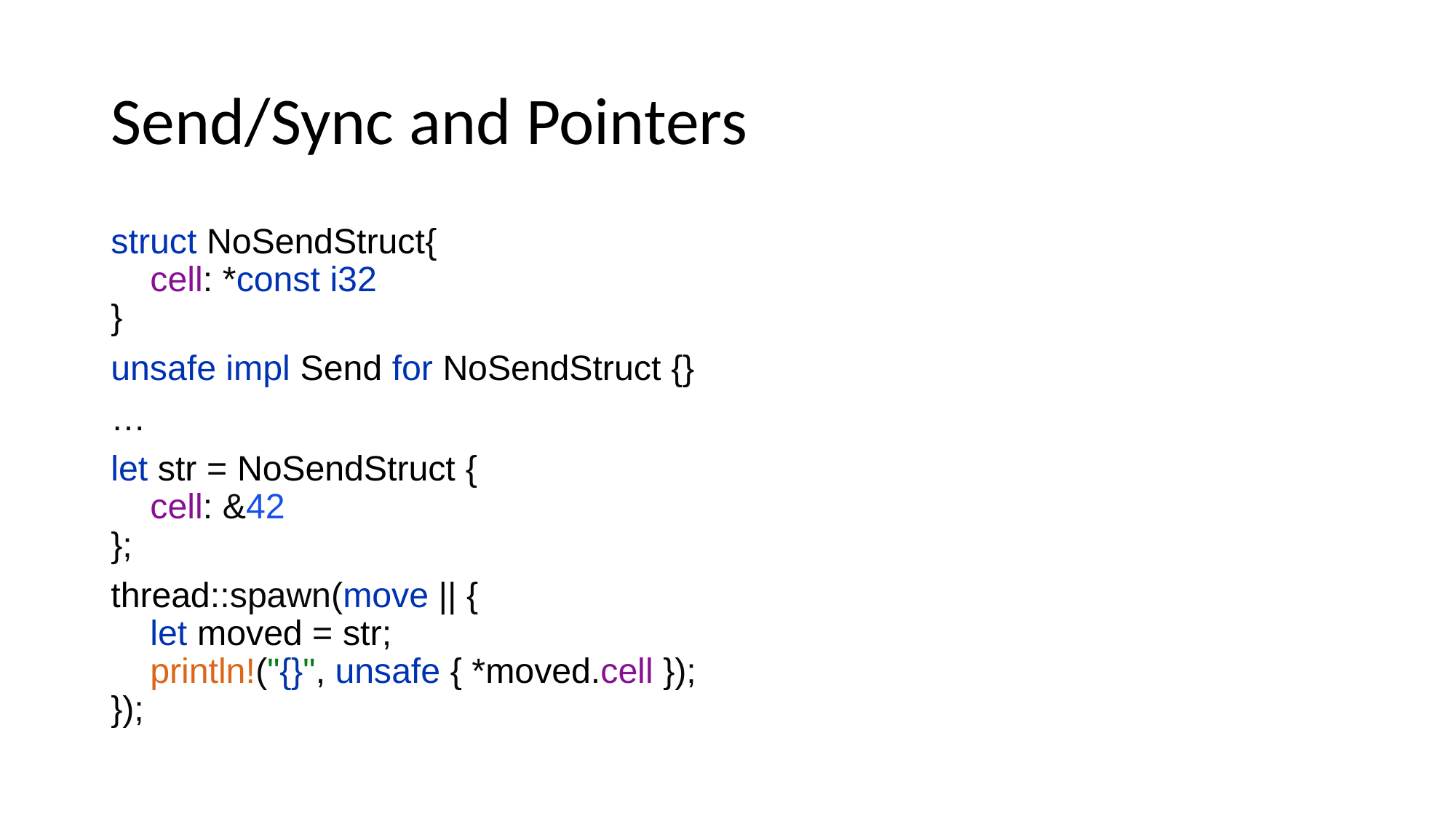

# Send/Sync and Pointers
struct NoSendStruct{
    cell: *const i32
}
unsafe impl Send for NoSendStruct {}
…
let str = NoSendStruct {
    cell: &42
};
thread::spawn(move || {
    let moved = str;
    println!("{}", unsafe { *moved.cell });
});